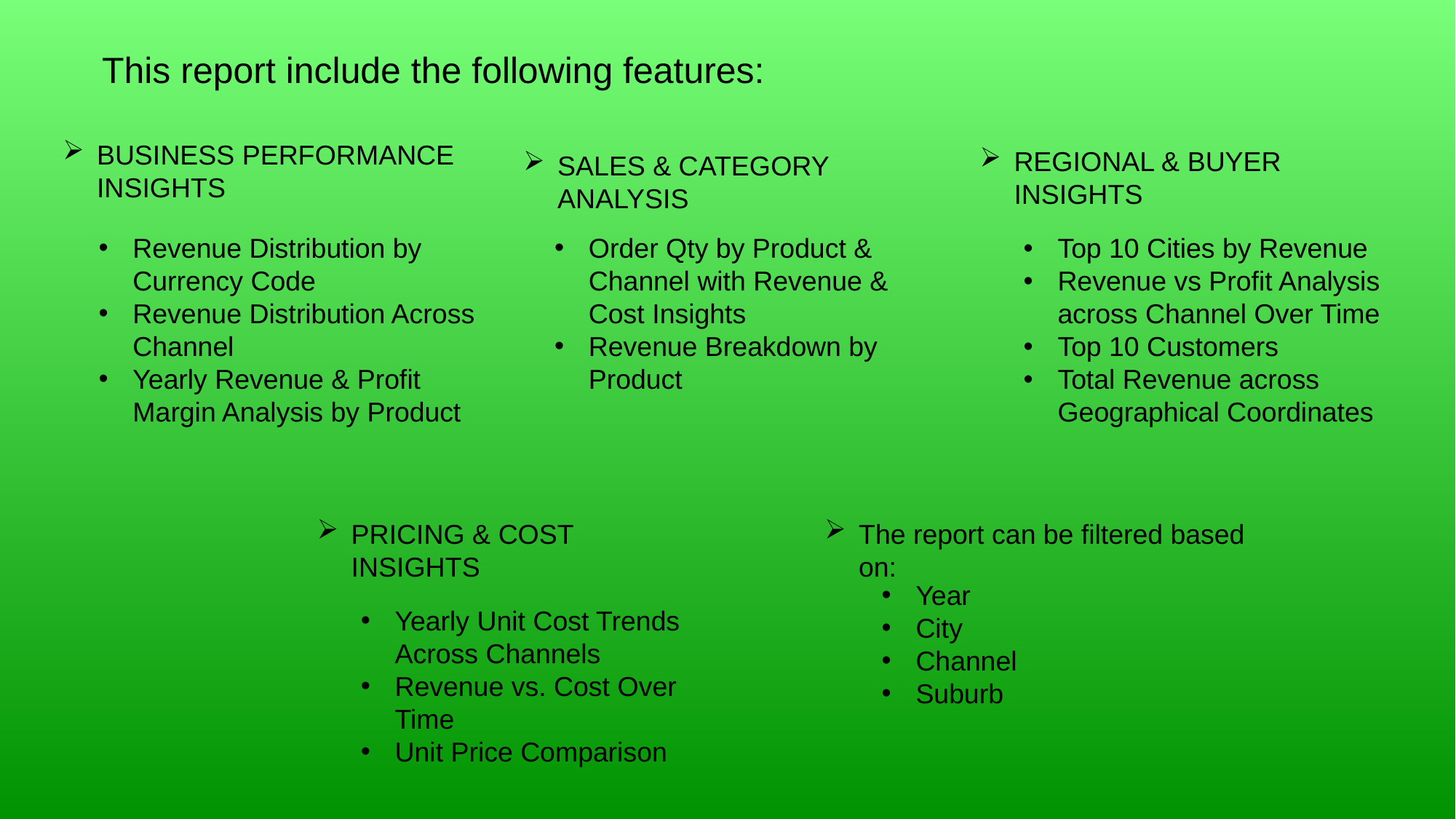

This report include the following features:
BUSINESS PERFORMANCE INSIGHTS
REGIONAL & BUYER INSIGHTS
SALES & CATEGORY ANALYSIS
Revenue Distribution by Currency Code
Revenue Distribution Across Channel
Yearly Revenue & Profit Margin Analysis by Product
Order Qty by Product & Channel with Revenue & Cost Insights
Revenue Breakdown by Product
Top 10 Cities by Revenue
Revenue vs Profit Analysis across Channel Over Time
Top 10 Customers
Total Revenue across Geographical Coordinates
PRICING & COST INSIGHTS
The report can be filtered based on:
Year
City
Channel
Suburb
Yearly Unit Cost Trends Across Channels
Revenue vs. Cost Over Time
Unit Price Comparison